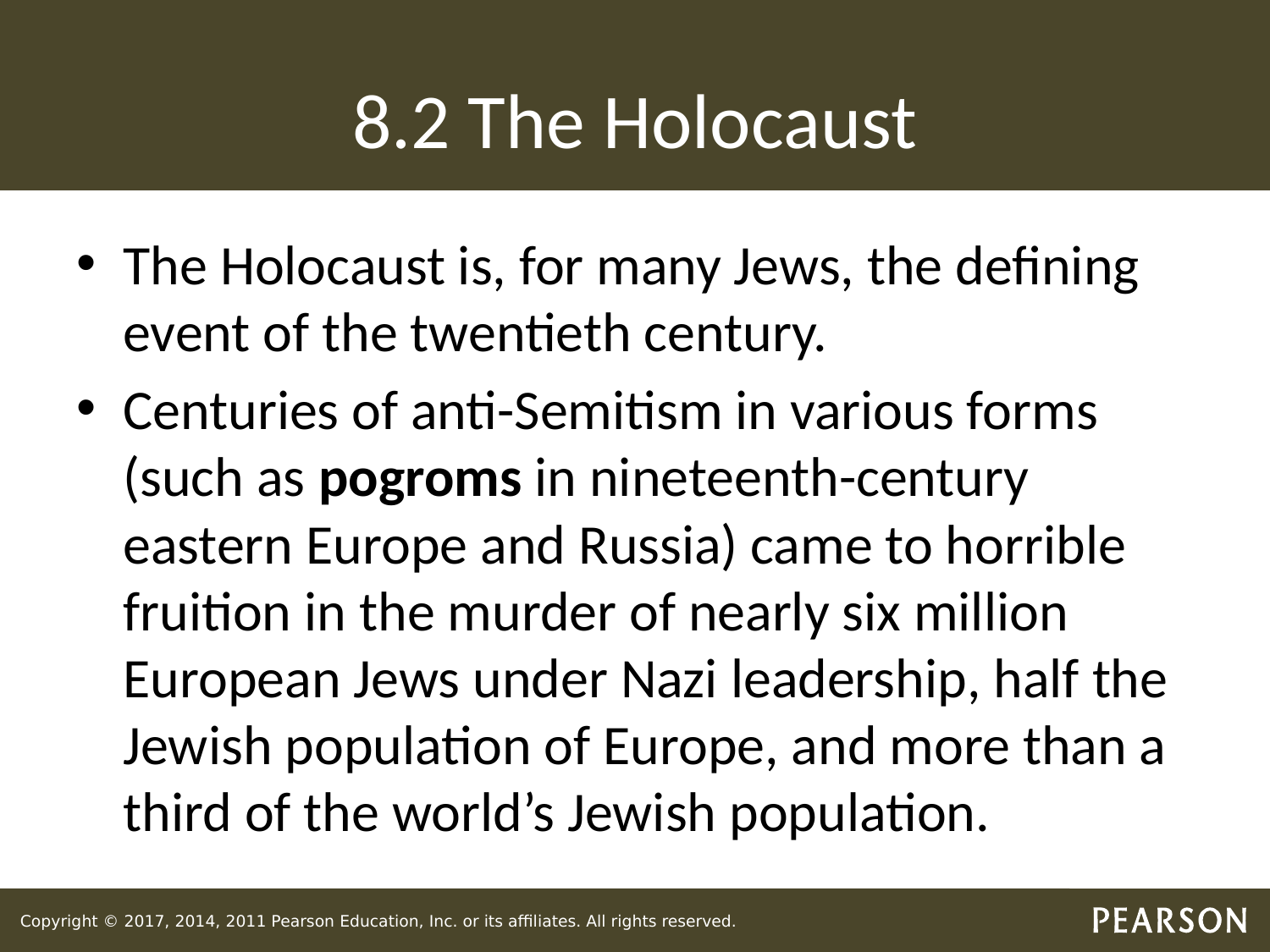

# 8.2 The Holocaust
The Holocaust is, for many Jews, the defining event of the twentieth century.
Centuries of anti-Semitism in various forms (such as pogroms in nineteenth-century eastern Europe and Russia) came to horrible fruition in the murder of nearly six million European Jews under Nazi leadership, half the Jewish population of Europe, and more than a third of the world’s Jewish population.